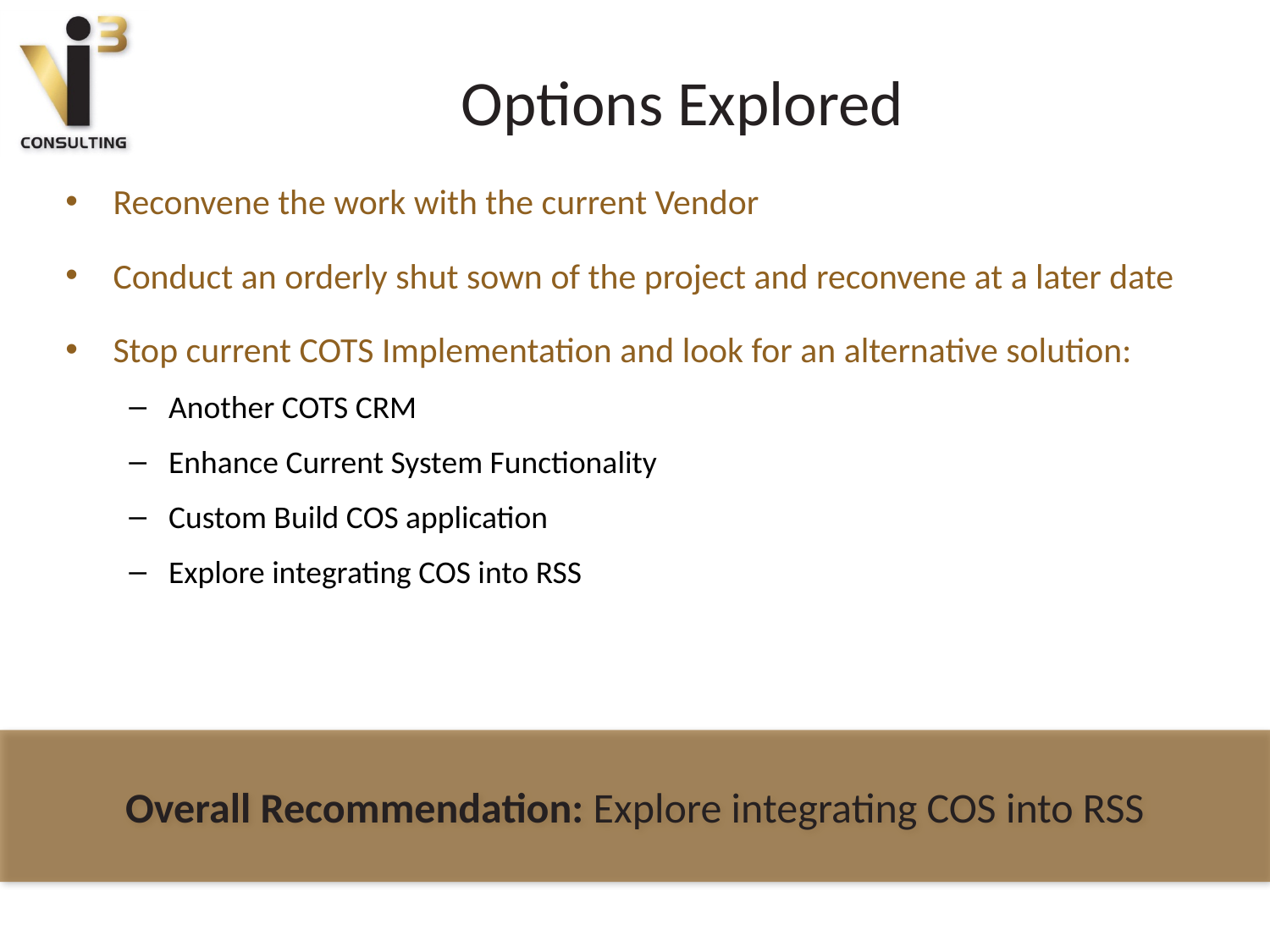

# Options Explored
Reconvene the work with the current Vendor
Conduct an orderly shut sown of the project and reconvene at a later date
Stop current COTS Implementation and look for an alternative solution:
Another COTS CRM
Enhance Current System Functionality
Custom Build COS application
Explore integrating COS into RSS

Overall Recommendation: Explore integrating COS into RSS